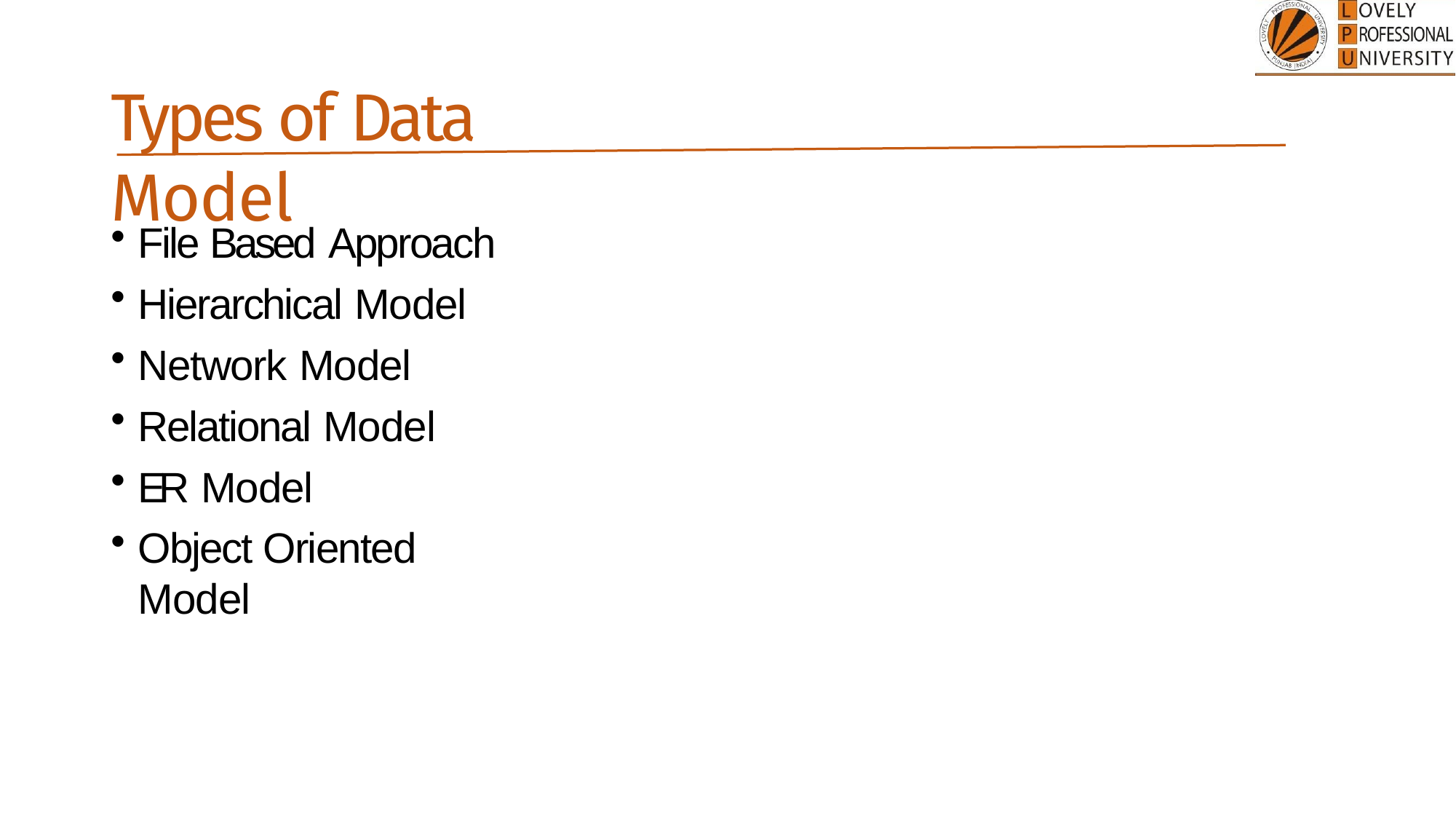

# Types of Data Model

File Based Approach
Hierarchical Model
Network Model
Relational Model
ER Model
Object Oriented Model